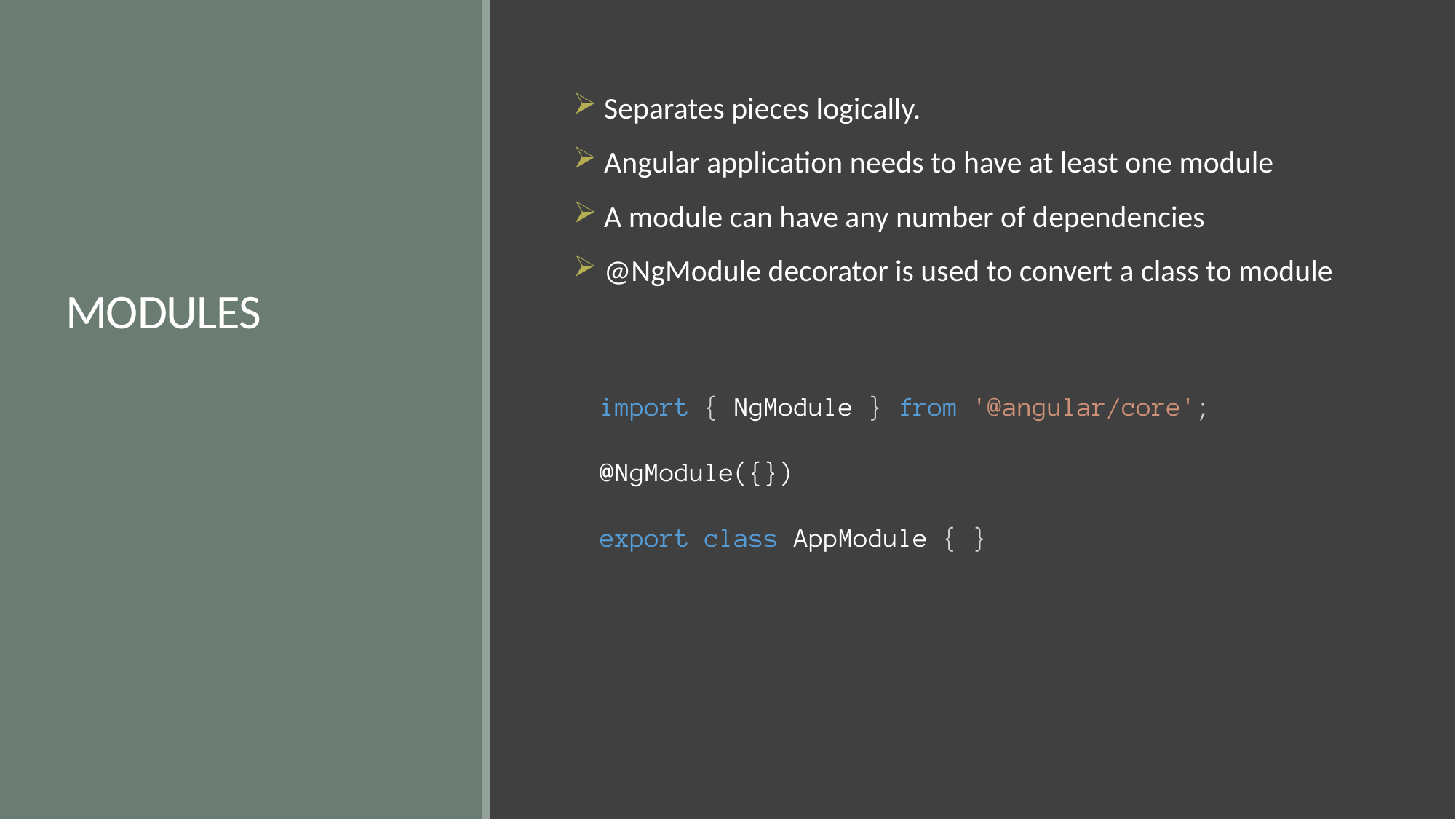

# MODULES
 Separates pieces logically.
 Angular application needs to have at least one module
 A module can have any number of dependencies
 @NgModule decorator is used to convert a class to module

import { NgModule } from '@angular/core';
@NgModule({})
export class AppModule { }